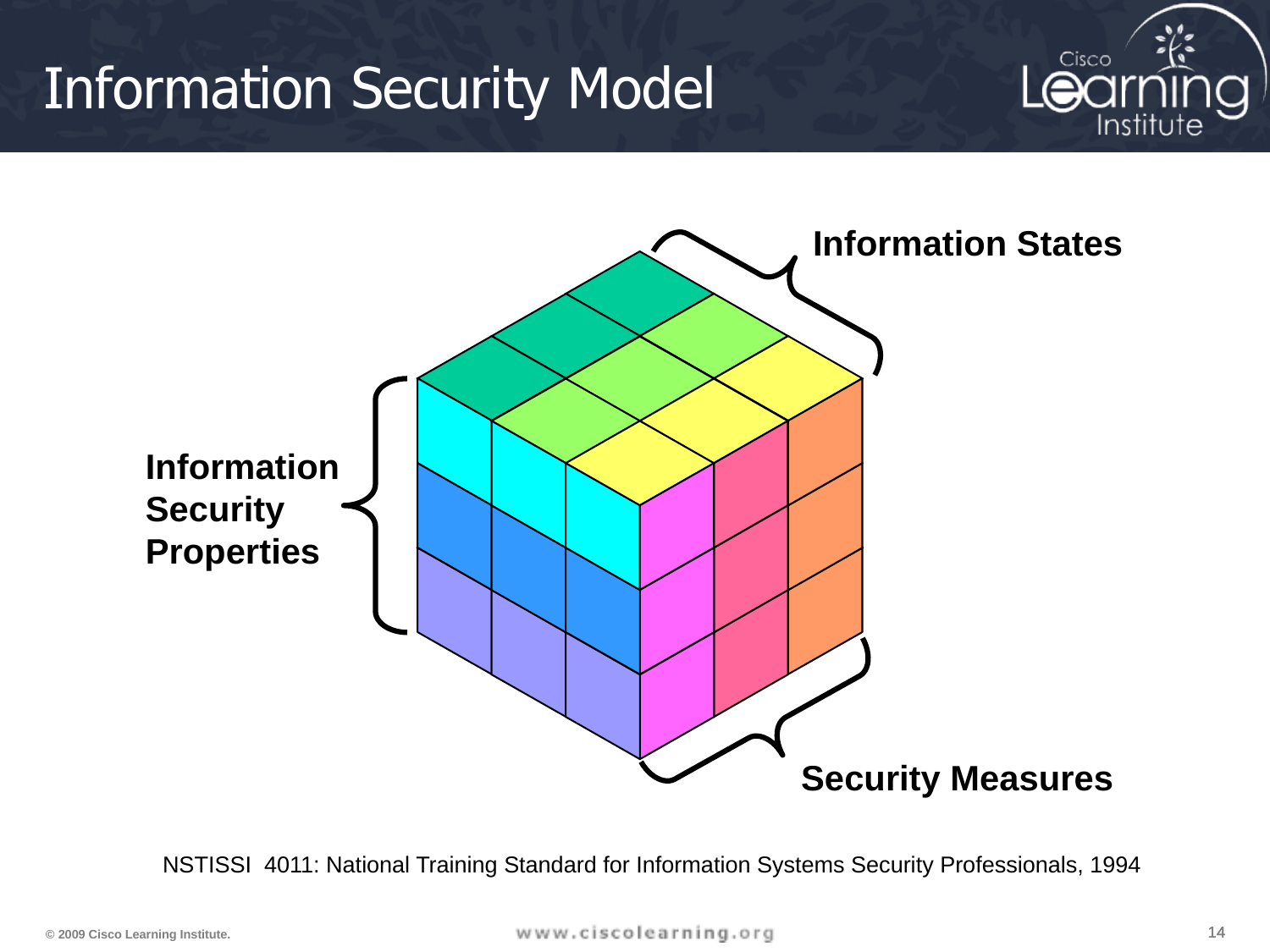

# Information Security Model

Information States

Information
Security
Properties

Security Measures
NSTISSI  4011: National Training Standard for Information Systems Security Professionals, 1994